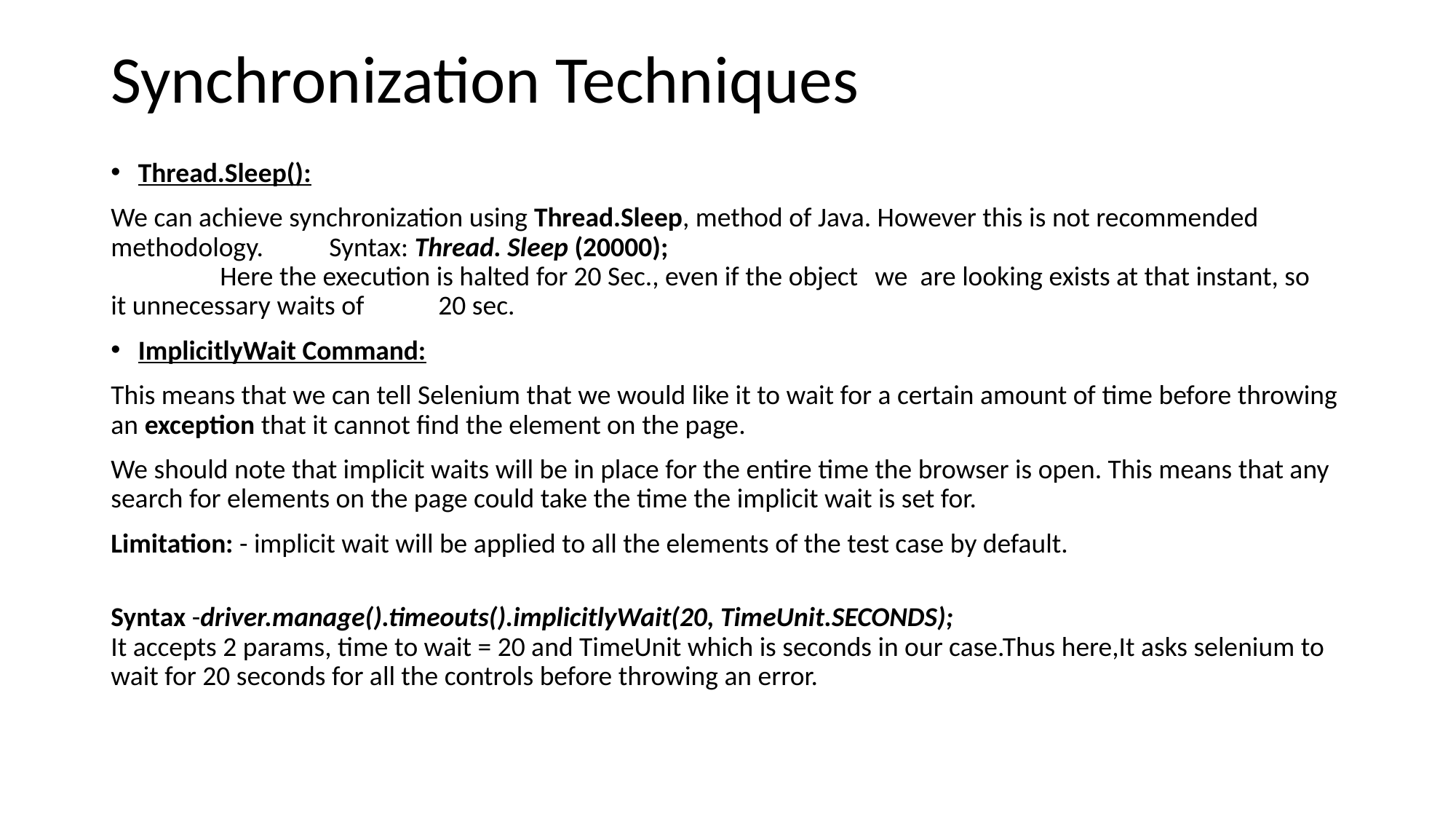

# Synchronization Techniques
Thread.Sleep():
We can achieve synchronization using Thread.Sleep, method of Java. However this is not recommended methodology. 	Syntax: Thread. Sleep (20000);
	Here the execution is halted for 20 Sec., even if the object 	we  are looking exists at that instant, so it unnecessary waits of 	20 sec.
ImplicitlyWait Command:
This means that we can tell Selenium that we would like it to wait for a certain amount of time before throwing an exception that it cannot find the element on the page.
We should note that implicit waits will be in place for the entire time the browser is open. This means that any search for elements on the page could take the time the implicit wait is set for.
Limitation: - implicit wait will be applied to all the elements of the test case by default.
Syntax -driver.manage().timeouts().implicitlyWait(20, TimeUnit.SECONDS);
It accepts 2 params, time to wait = 20 and TimeUnit which is seconds in our case.Thus here,It asks selenium to wait for 20 seconds for all the controls before throwing an error.